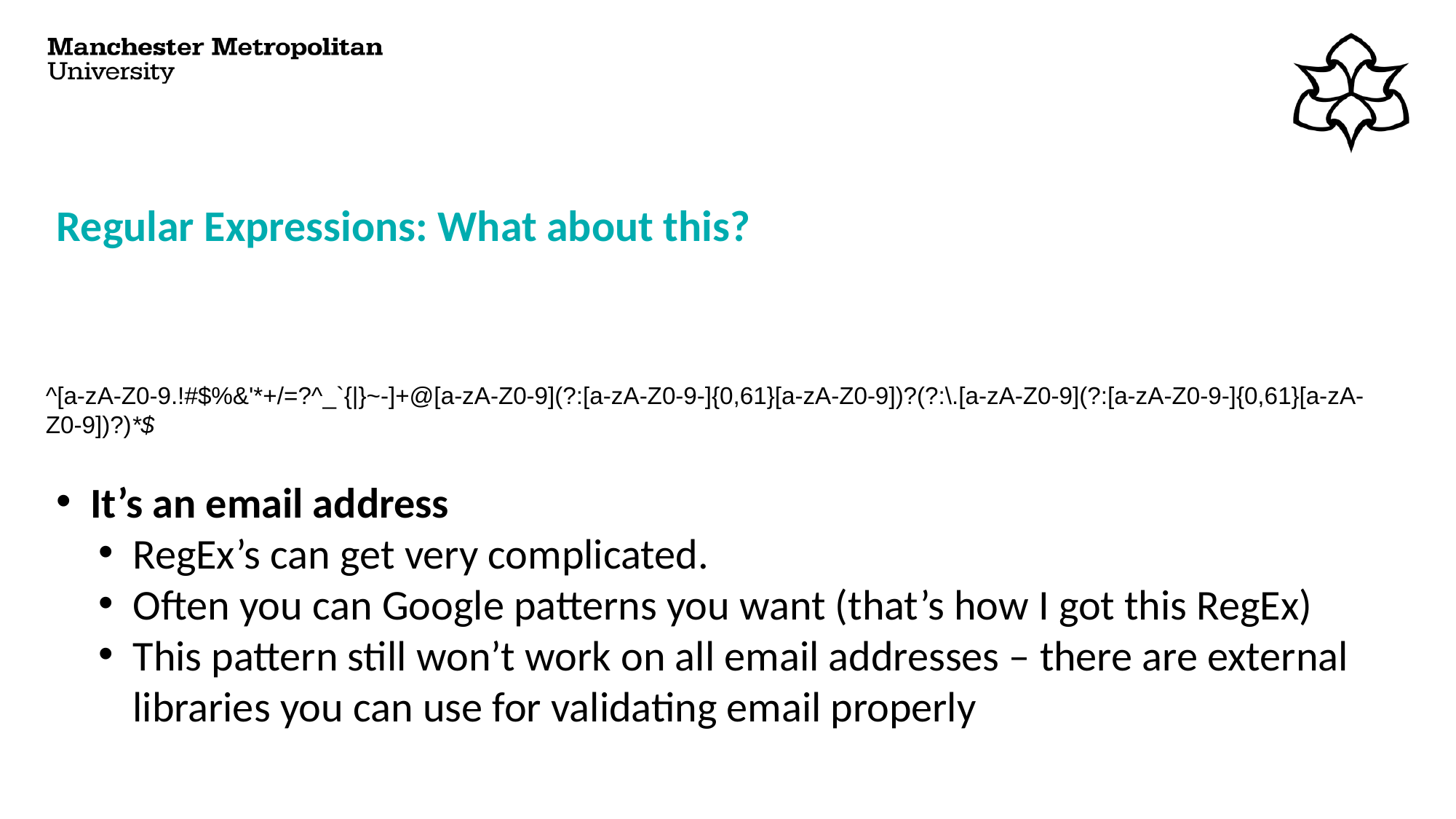

# Regular Expressions: What about this?
^[a-zA-Z0-9.!#$%&'*+/=?^_`{|}~-]+@[a-zA-Z0-9](?:[a-zA-Z0-9-]{0,61}[a-zA-Z0-9])?(?:\.[a-zA-Z0-9](?:[a-zA-Z0-9-]{0,61}[a-zA-Z0-9])?)*$
It’s an email address
RegEx’s can get very complicated.
Often you can Google patterns you want (that’s how I got this RegEx)
This pattern still won’t work on all email addresses – there are external libraries you can use for validating email properly